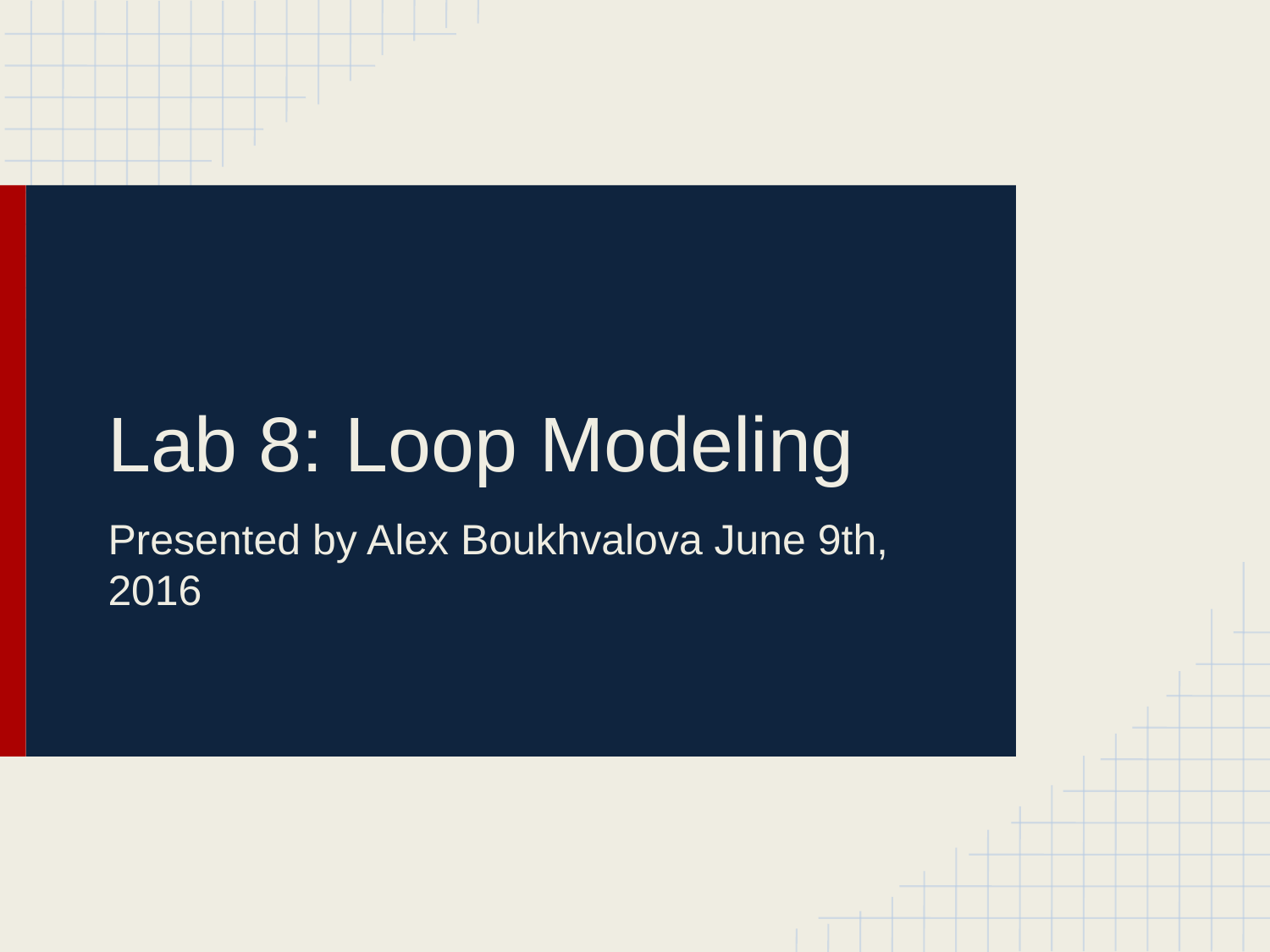

# Lab 8: Loop Modeling
Presented by Alex Boukhvalova June 9th, 2016